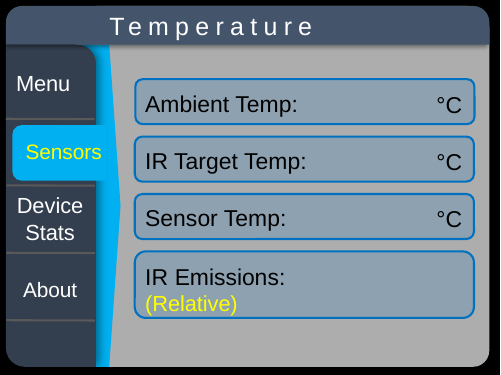

Temperature

Menu

Ambient Temp:
°C

Sensors

IR Target Temp:
°C
Device Stats

Sensor Temp:
°C

IR Emissions:
(Relative)
About